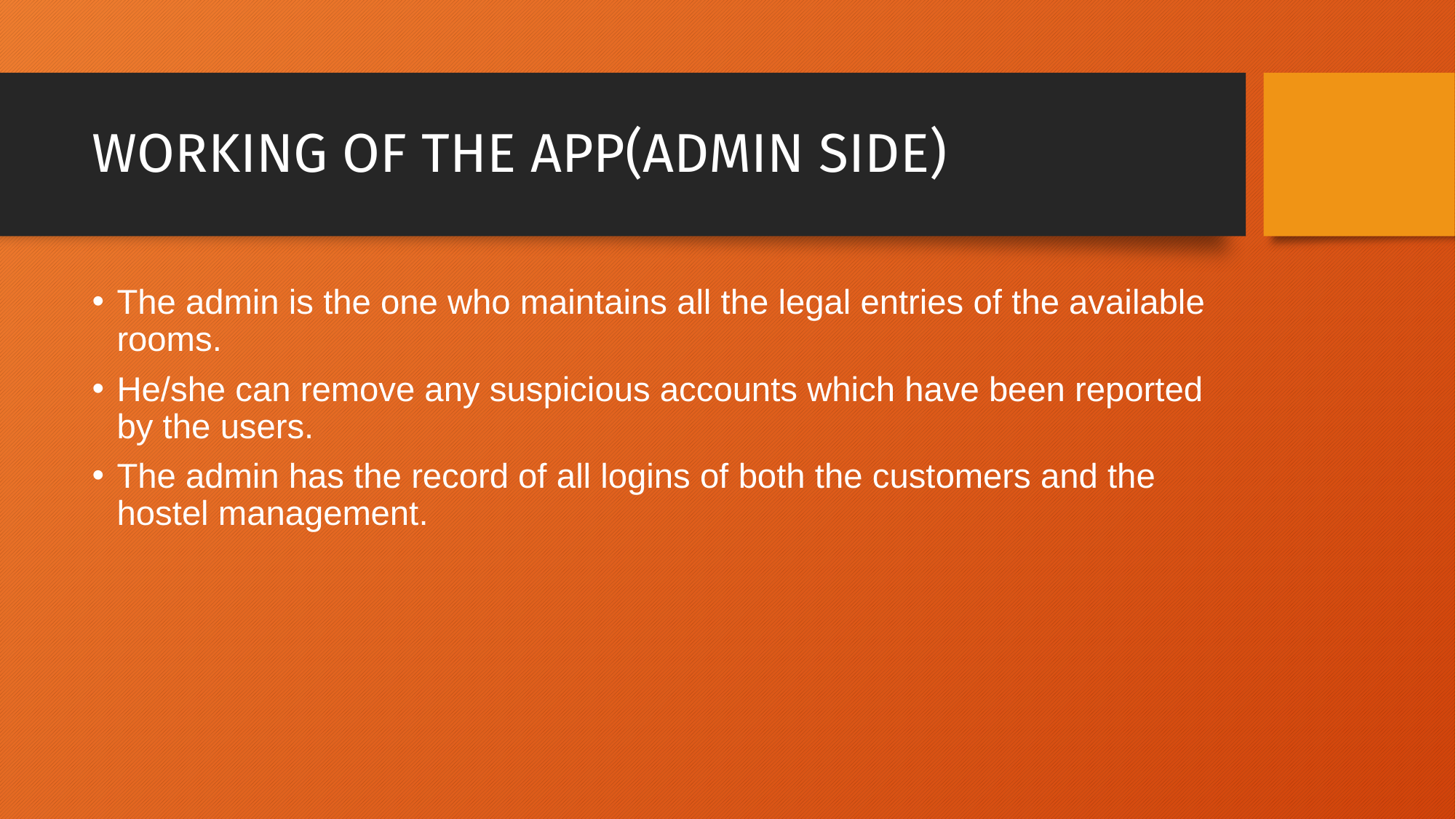

# WORKING OF THE APP(ADMIN SIDE)
The admin is the one who maintains all the legal entries of the available rooms.
He/she can remove any suspicious accounts which have been reported by the users.
The admin has the record of all logins of both the customers and the hostel management.